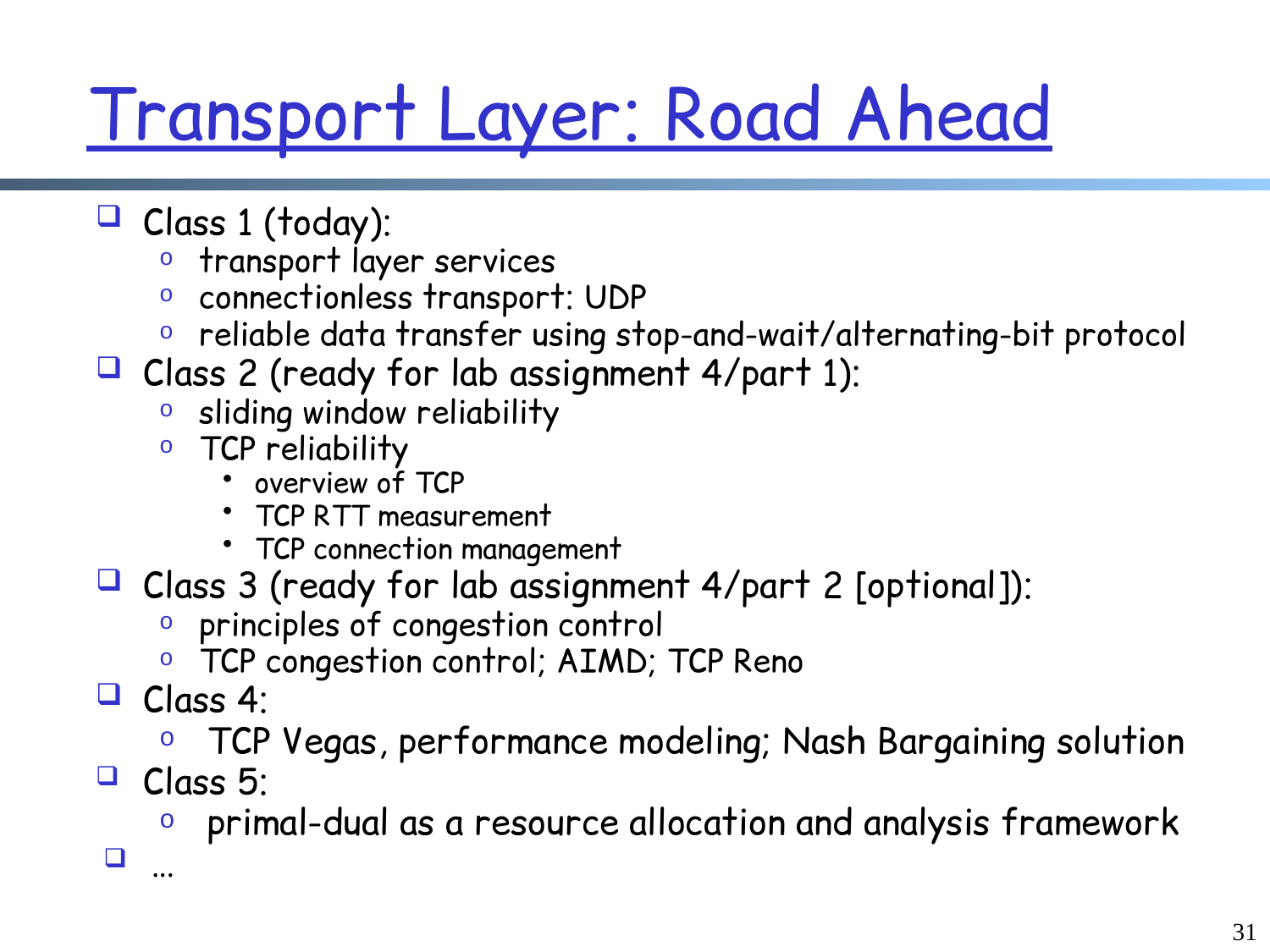

Transport Layer: Road Ahead
Class 1 (today):
transport layer services
connectionless transport: UDP
reliable data transfer using stop-and-wait/alternating-bit protocol
Class 2 (ready for lab assignment 4/part 1):
sliding window reliability
TCP reliability
overview of TCP
TCP RTT measurement
TCP connection management
Class 3 (ready for lab assignment 4/part 2 [optional]):
principles of congestion control
TCP congestion control; AIMD; TCP Reno
Class 4:
TCP Vegas, performance modeling; Nash Bargaining solution
Class 5:
primal-dual as a resource allocation and analysis framework
…
31